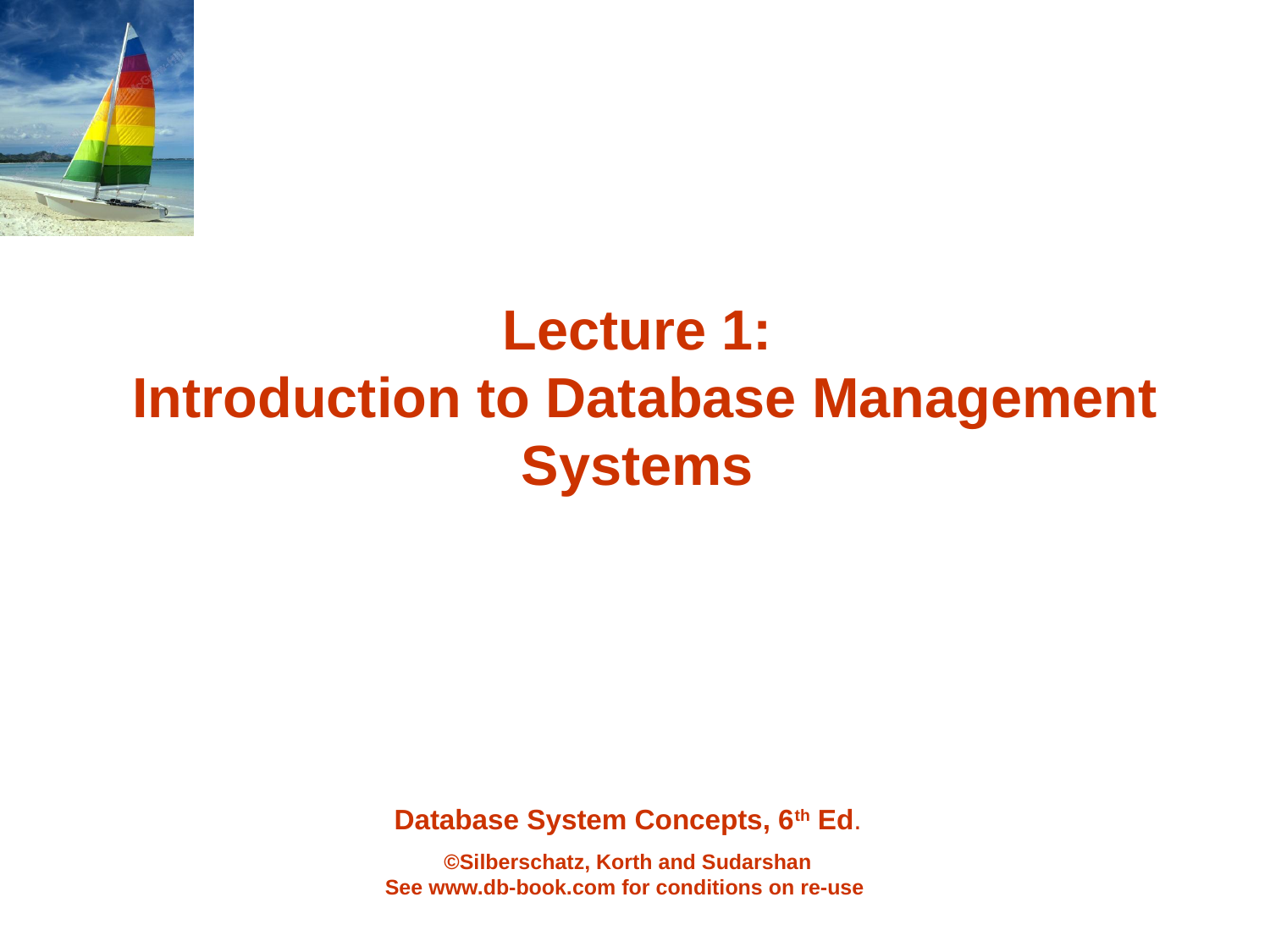

Lecture 1:
Introduction to Database Management Systems